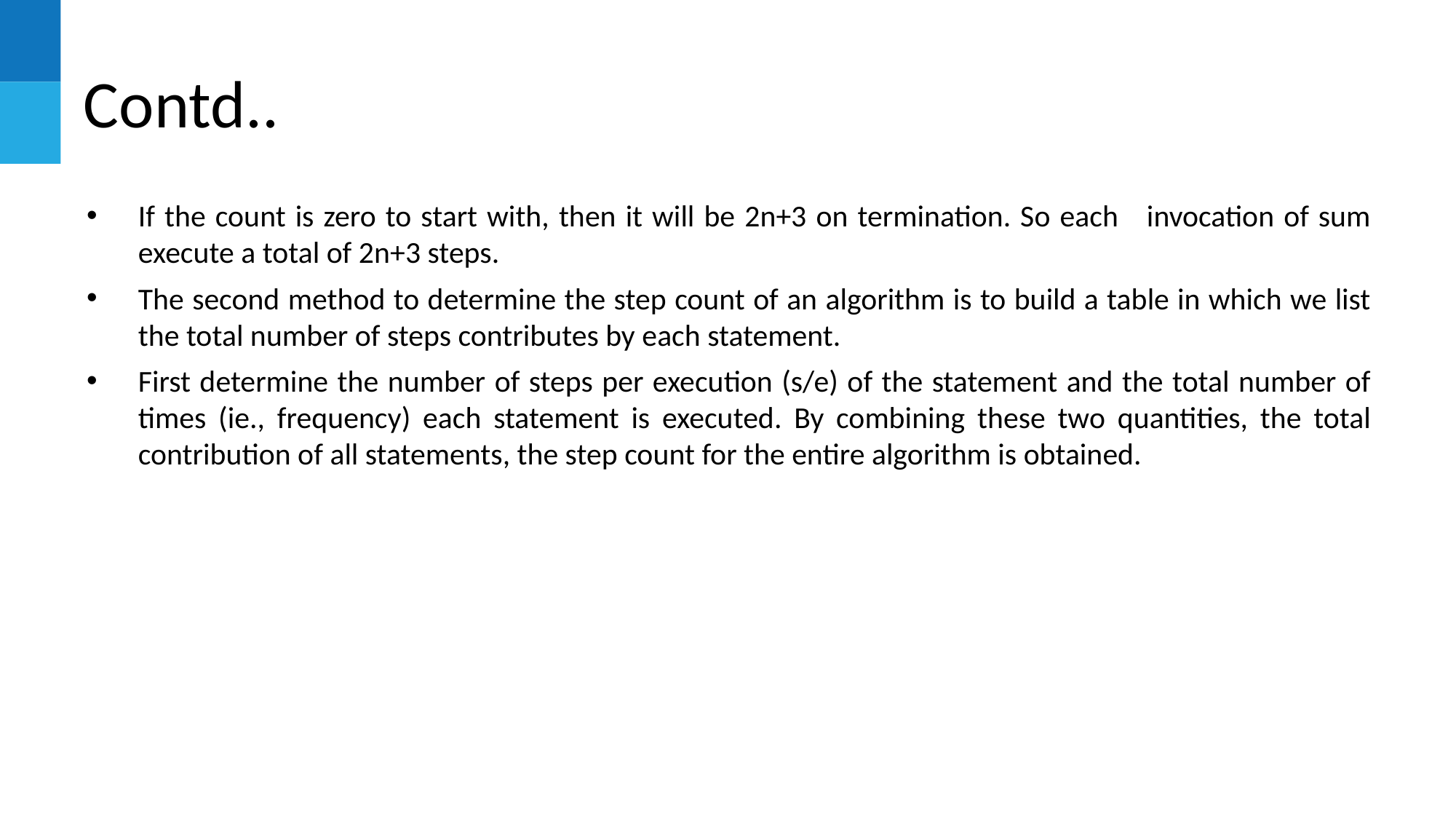

# Contd..
If the count is zero to start with, then it will be 2n+3 on termination. So each   invocation of sum execute a total of 2n+3 steps.
The second method to determine the step count of an algorithm is to build a table in which we list the total number of steps contributes by each statement.
First determine the number of steps per execution (s/e) of the statement and the total number of times (ie., frequency) each statement is executed. By combining these two quantities, the total contribution of all statements, the step count for the entire algorithm is obtained.